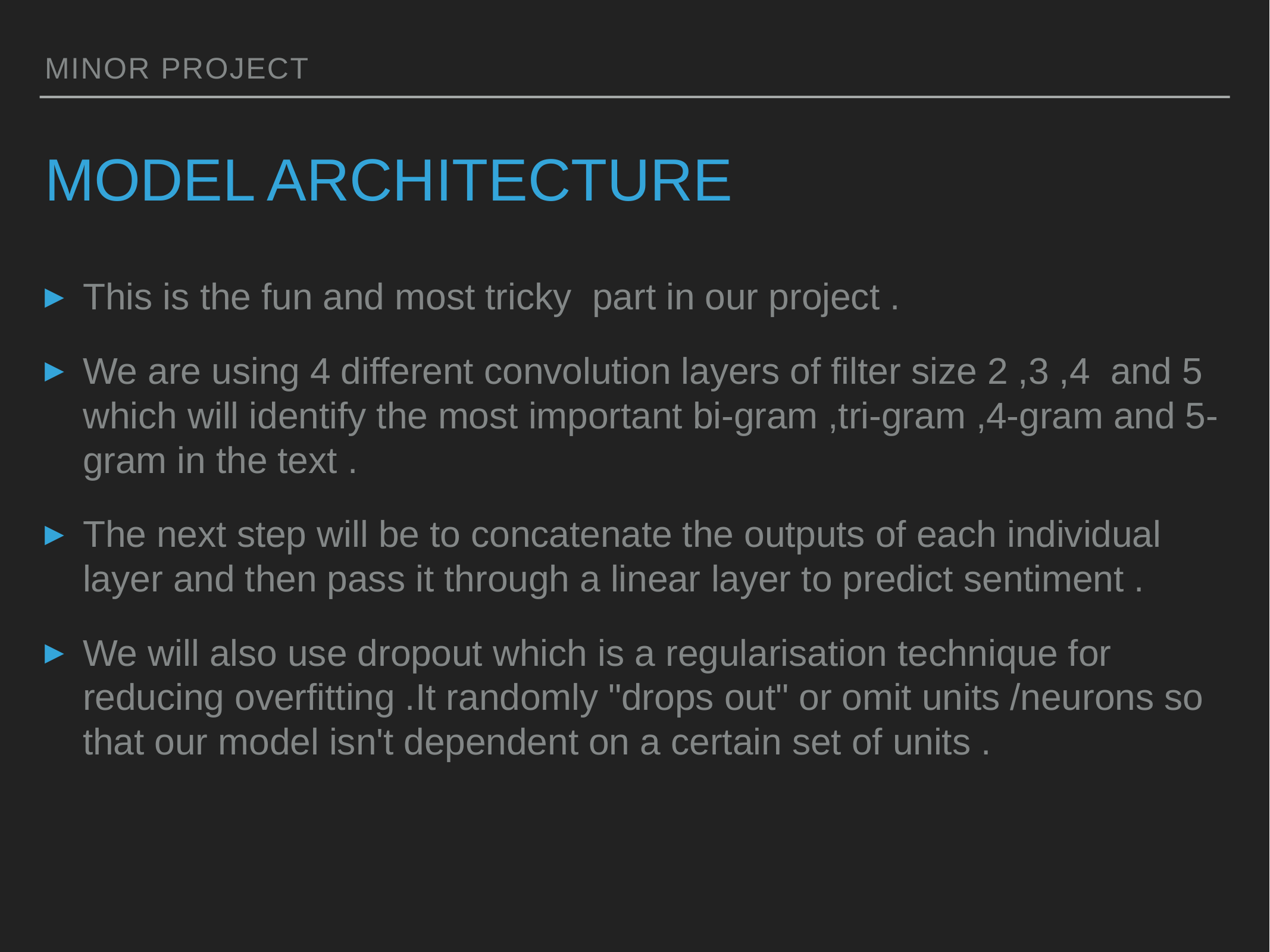

MINOR PROJECT
# MODEL ARCHITECTURE
This is the fun and most tricky  part in our project .
We are using 4 different convolution layers of filter size 2 ,3 ,4  and 5  which will identify the most important bi-gram ,tri-gram ,4-gram and 5-gram in the text .
The next step will be to concatenate the outputs of each individual layer and then pass it through a linear layer to predict sentiment .
We will also use dropout which is a regularisation technique for reducing overfitting .It randomly "drops out" or omit units /neurons so that our model isn't dependent on a certain set of units .